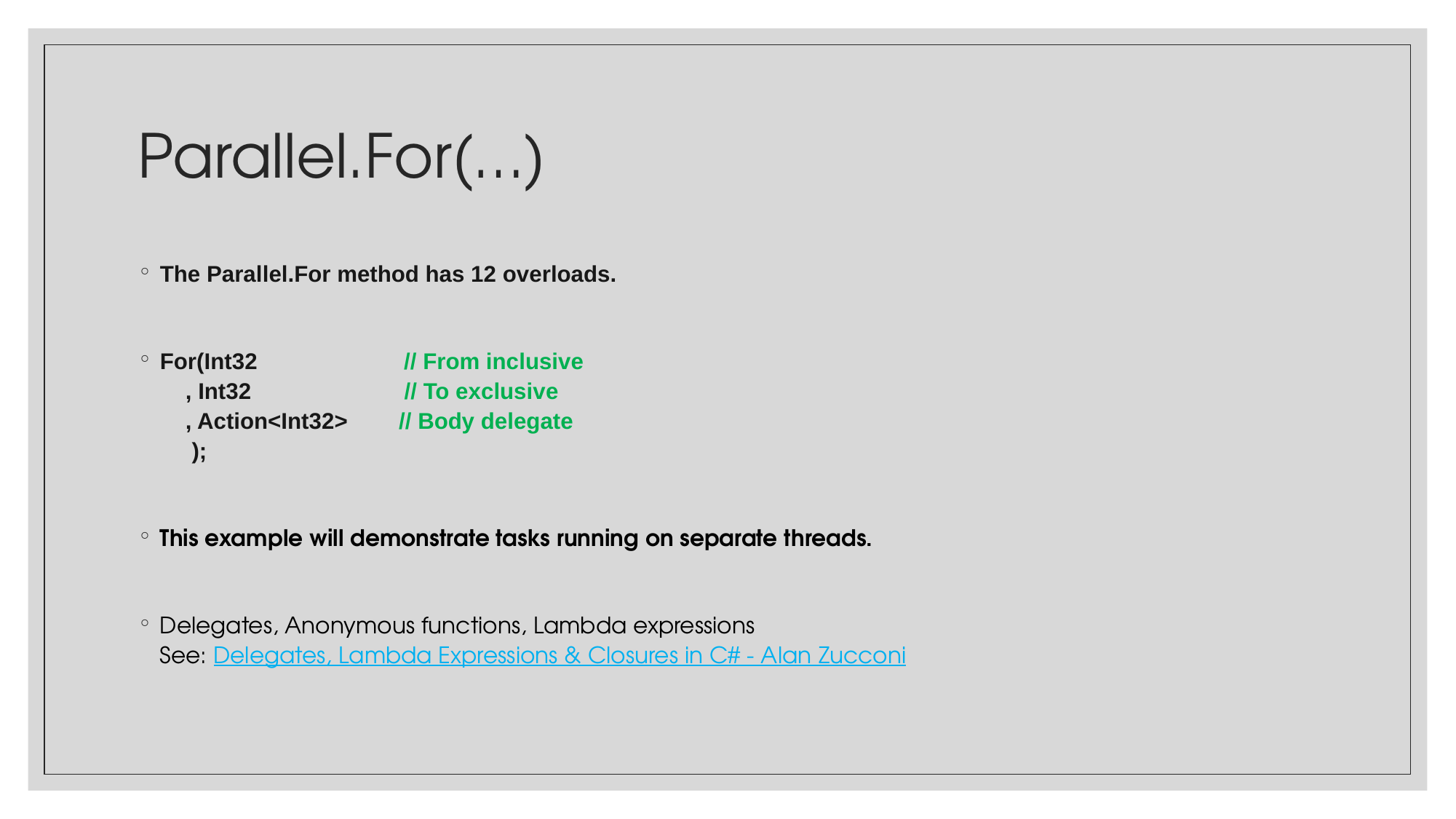

# Parallel.For(…)
The Parallel.For method has 12 overloads.

For(Int32                       // From inclusive
    , Int32                        // To exclusive
    , Action<Int32>        // Body delegate
     );

This example will demonstrate tasks running on separate threads.

Delegates, Anonymous functions, Lambda expressions
See: Delegates, Lambda Expressions & Closures in C# - Alan Zucconi